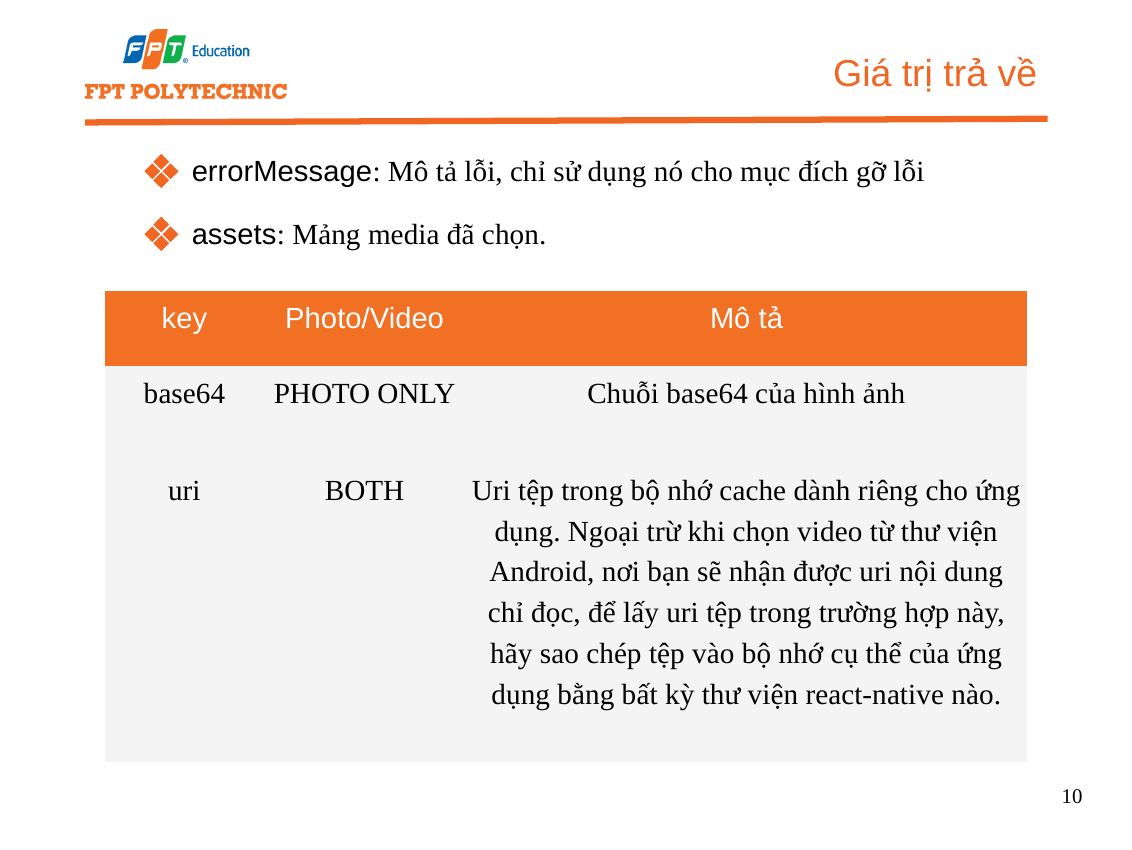

Giá trị trả về

errorMessage: Mô tả lỗi, chỉ sử dụng nó cho mục đích gỡ lỗi

assets: Mảng media đã chọn.

| key | Photo/Video | Mô tả |
| --- | --- | --- |
| base64 | PHOTO ONLY | Chuỗi base64 của hình ảnh |
| uri | BOTH | Uri tệp trong bộ nhớ cache dành riêng cho ứng dụng. Ngoại trừ khi chọn video từ thư viện Android, nơi bạn sẽ nhận được uri nội dung chỉ đọc, để lấy uri tệp trong trường hợp này, hãy sao chép tệp vào bộ nhớ cụ thể của ứng dụng bằng bất kỳ thư viện react-native nào. |
10